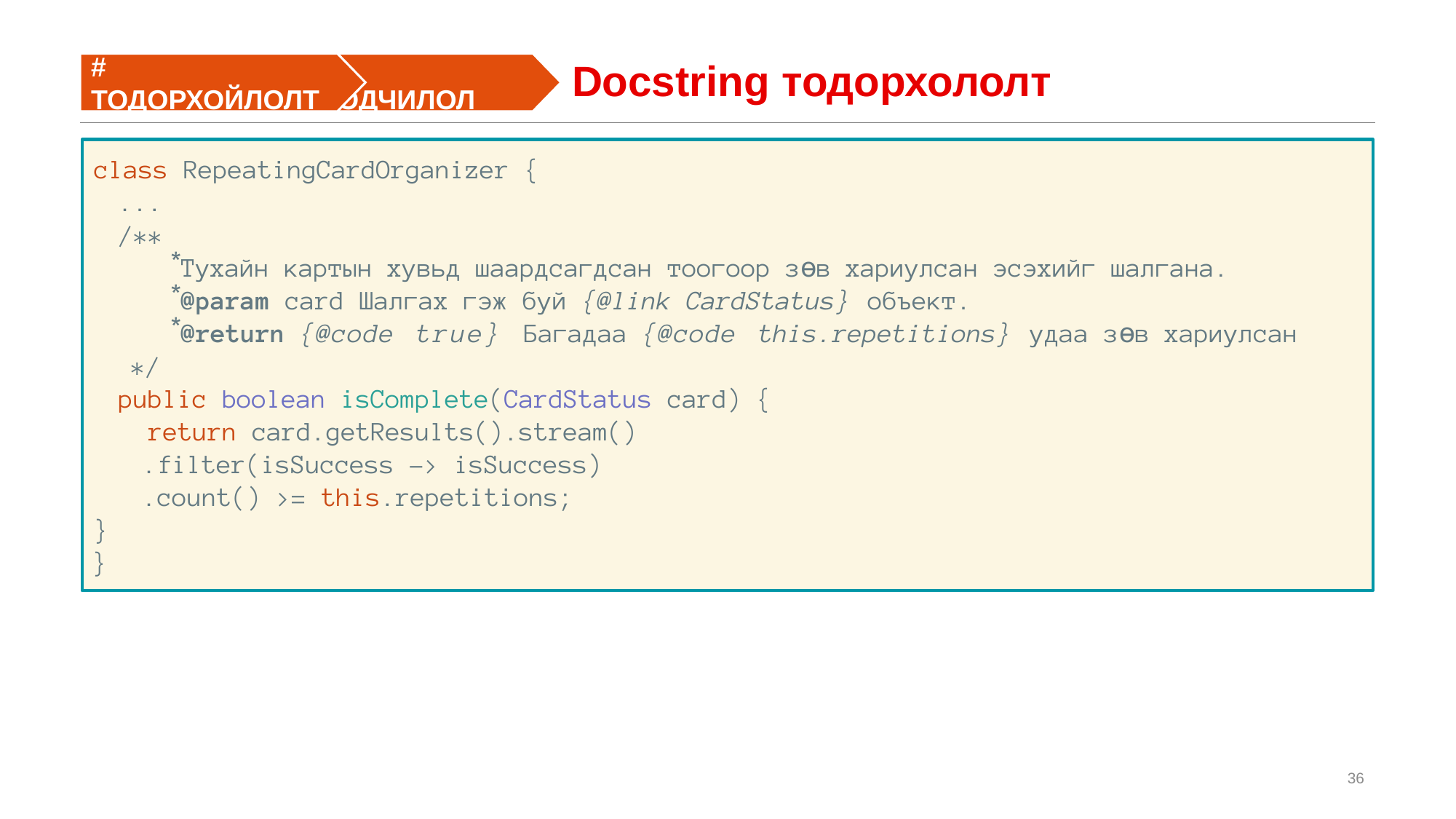

Docstring тодорхололт
# ТОДОРХОЙЛОЛТ
#      КОДЧИЛОЛ

class RepeatingCardOrganizer {
...
/**
Тухайн картын хувьд шаардсагдсан тоогоор зөв хариулсан эсэхийг шалгана.
@param card Шалгах гэж буй {@link CardStatus} объект.
@return {@code true} Багадаа {@code this.repetitions} удаа зөв хариулсан
*/
public boolean isComplete(CardStatus card) {
  return card.getResults().stream()
.filter(isSuccess -> isSuccess)
.count() >= this.repetitions;
}
}
36